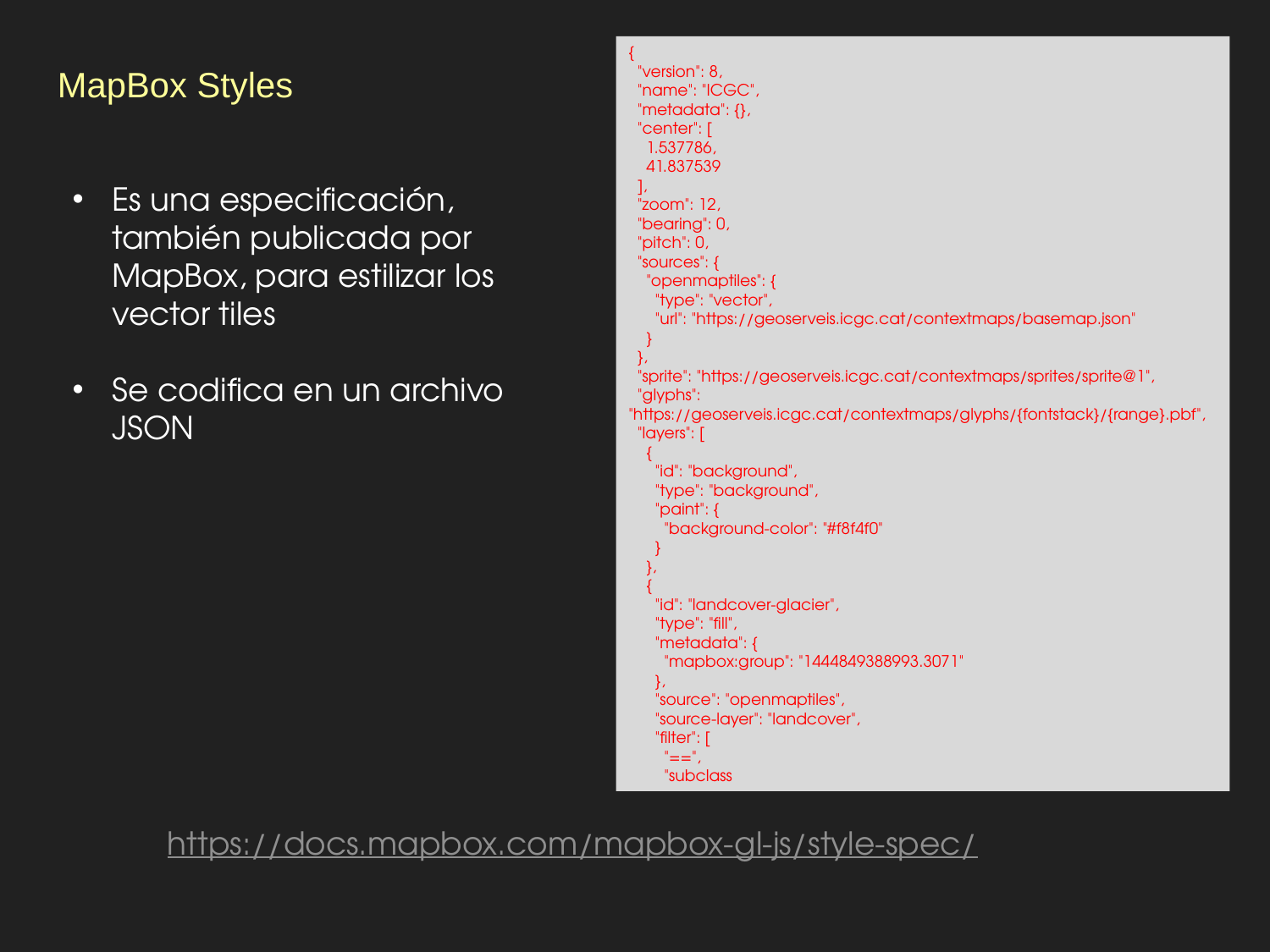

{
  "version": 8,
  "name": "ICGC",
  "metadata": {},
  "center": [
    1.537786,
    41.837539
  ],
  "zoom": 12,
  "bearing": 0,
  "pitch": 0,
  "sources": {
    "openmaptiles": {
      "type": "vector",
      "url": "https://geoserveis.icgc.cat/contextmaps/basemap.json"
    }
  },
  "sprite": "https://geoserveis.icgc.cat/contextmaps/sprites/sprite@1",
  "glyphs": "https://geoserveis.icgc.cat/contextmaps/glyphs/{fontstack}/{range}.pbf",
  "layers": [
    {
      "id": "background",
      "type": "background",
      "paint": {
        "background-color": "#f8f4f0"
      }
    },
    {
      "id": "landcover-glacier",
      "type": "fill",
      "metadata": {
        "mapbox:group": "1444849388993.3071"
      },
      "source": "openmaptiles",
      "source-layer": "landcover",
      "filter": [
        "==",
        "subclass
MapBox Styles

Es una especificación, también publicada por MapBox, para estilizar los vector tiles

Se codifica en un archivo JSON

https://docs.mapbox.com/mapbox-gl-js/style-spec/